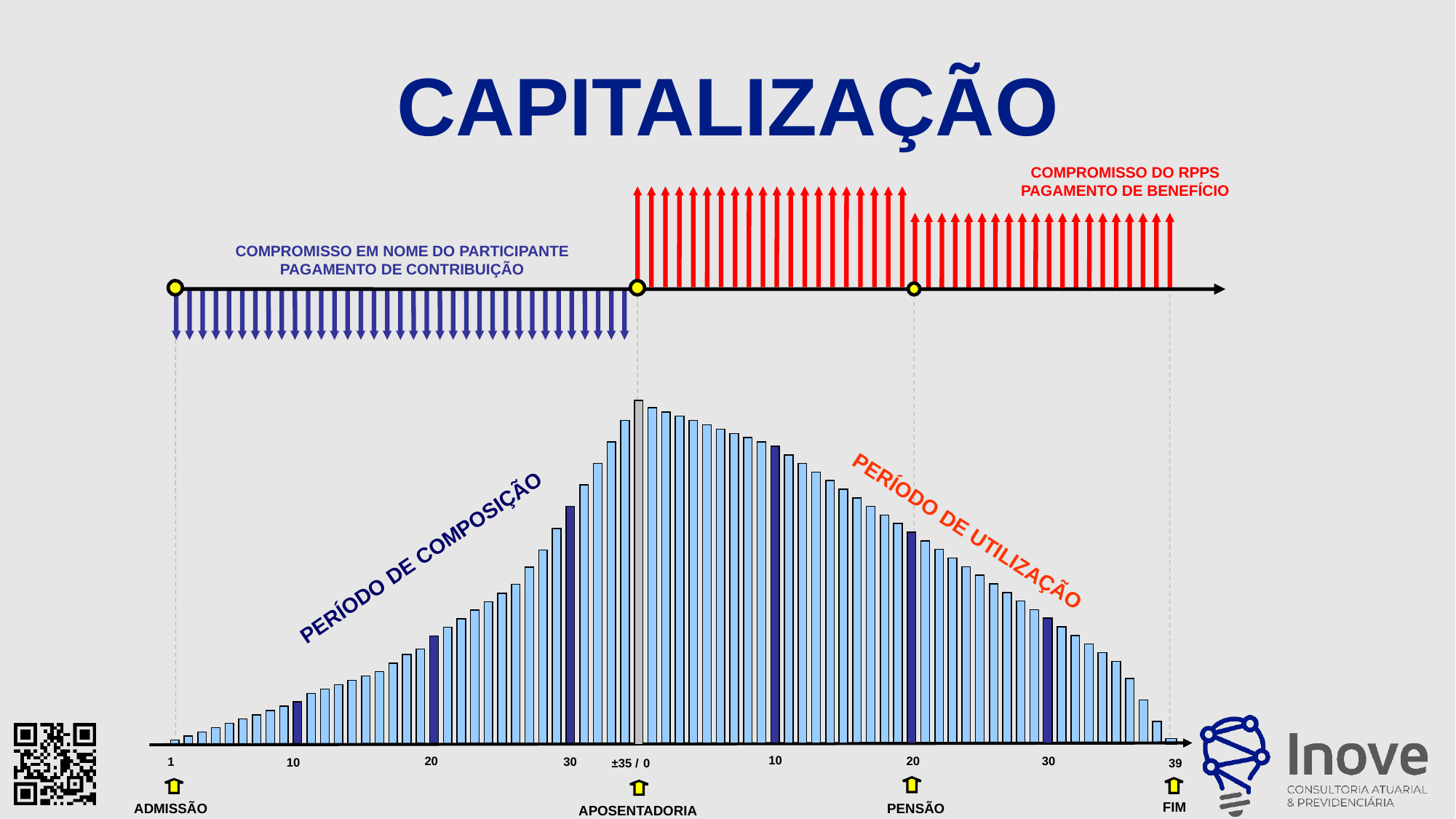

CAPITALIZAÇÃO
COMPROMISSO DO RPPS
PAGAMENTO DE BENEFÍCIO

COMPROMISSO EM NOME DO PARTICIPANTE
PAGAMENTO DE CONTRIBUIÇÃO

30
PERÍODO DE UTILIZAÇÃO

PERÍODO DE COMPOSIÇÃO

20

10

1
39

20

10
30
 0

±35 /

FIM
ADMISSÃO
PENSÃO
APOSENTADORIA